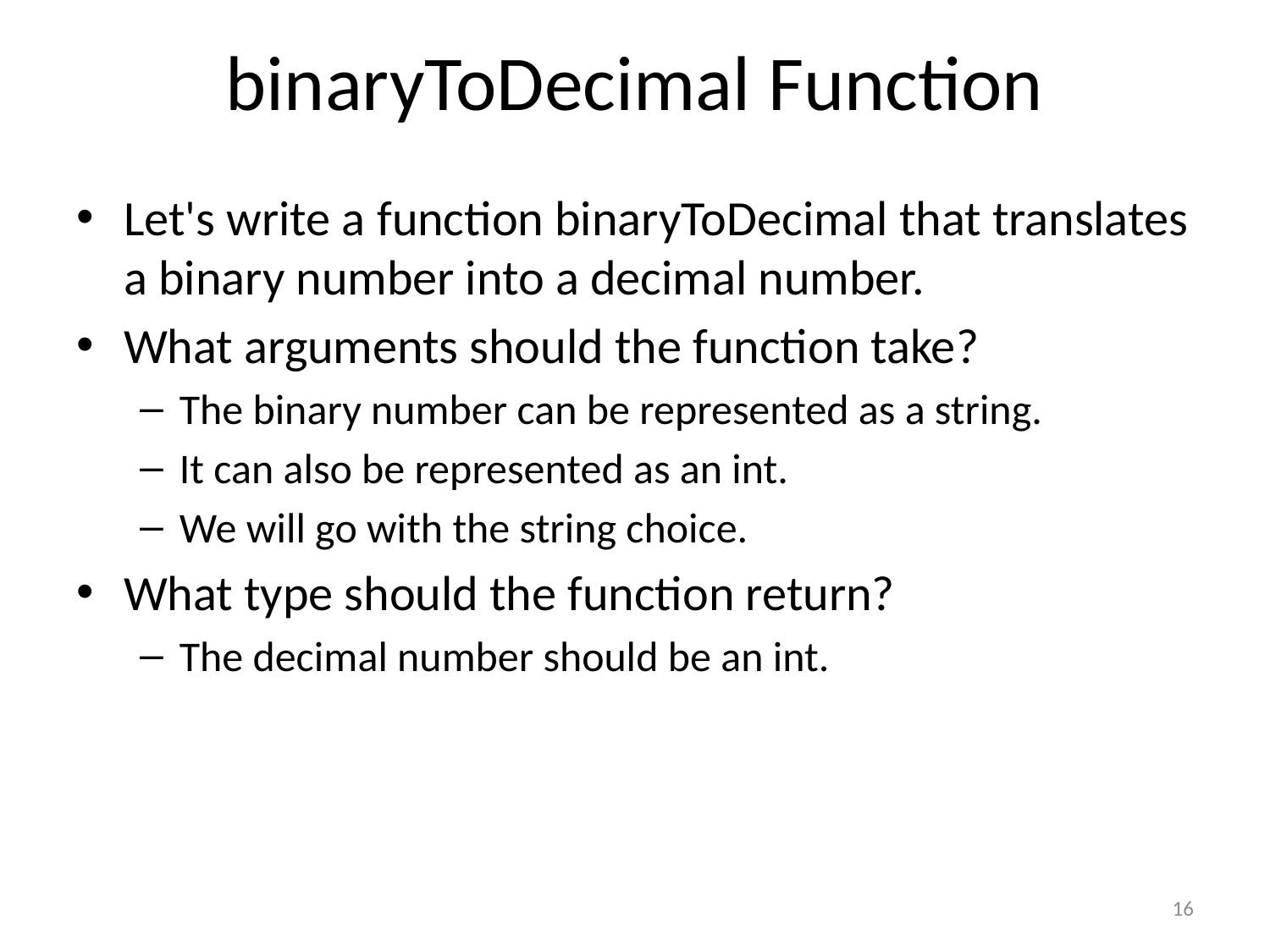

# binaryToDecimal Function
Let's write a function binaryToDecimal that translates a binary number into a decimal number.
What arguments should the function take?
The binary number can be represented as a string.
It can also be represented as an int.
We will go with the string choice.
What type should the function return?
The decimal number should be an int.
16